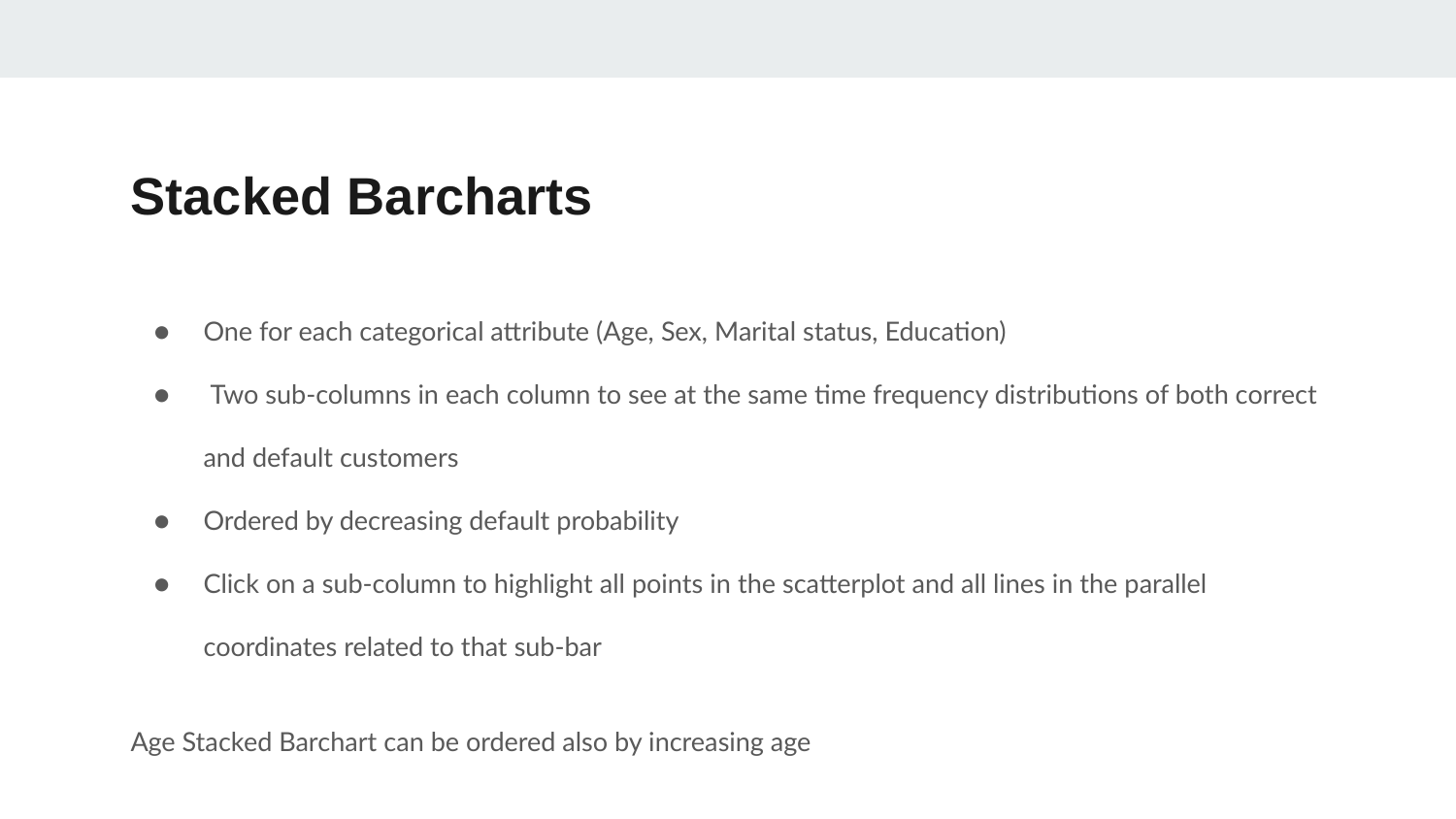

# Stacked Barcharts
One for each categorical attribute (Age, Sex, Marital status, Education)
 Two sub-columns in each column to see at the same time frequency distributions of both correct and default customers
Ordered by decreasing default probability
Click on a sub-column to highlight all points in the scatterplot and all lines in the parallel coordinates related to that sub-bar
Age Stacked Barchart can be ordered also by increasing age